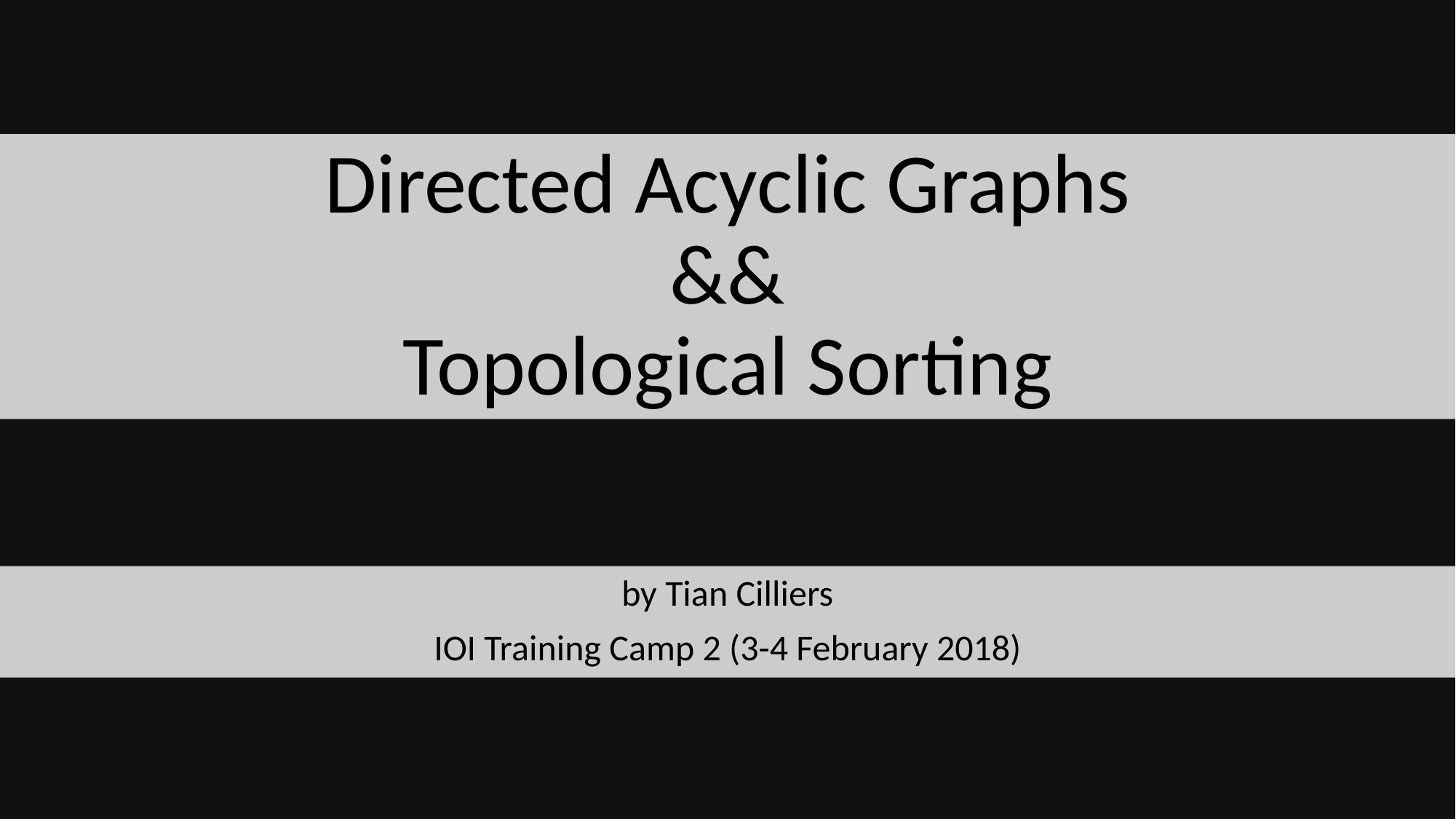

# Directed Acyclic Graphs && Topological Sorting
by Tian Cilliers
IOI Training Camp 2 (3-4 February 2018)